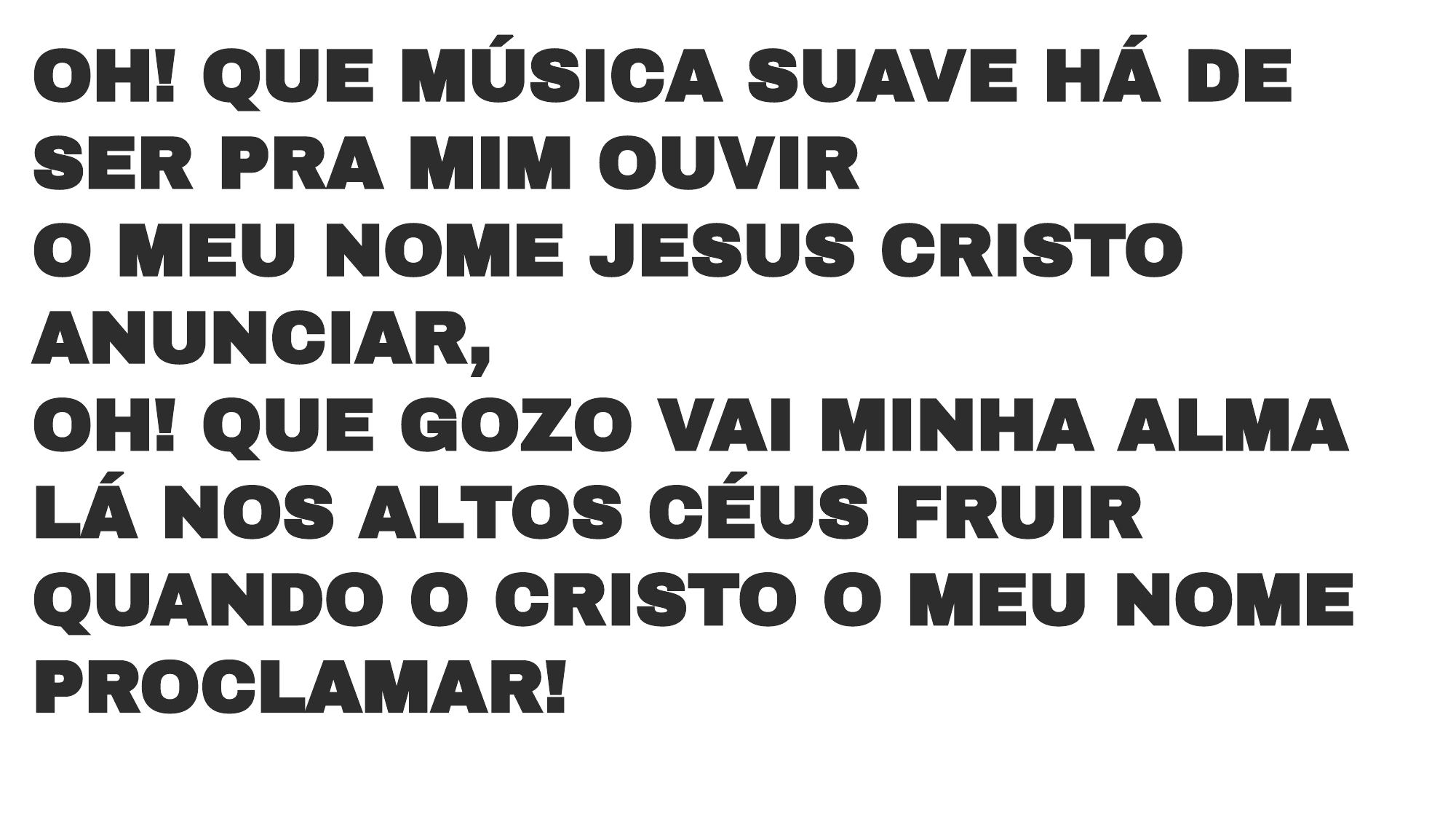

OH! QUE MÚSICA SUAVE HÁ DE SER PRA MIM OUVIR
O MEU NOME JESUS CRISTO ANUNCIAR,
OH! QUE GOZO VAI MINHA ALMA LÁ NOS ALTOS CÉUS FRUIR
QUANDO O CRISTO O MEU NOME PROCLAMAR!